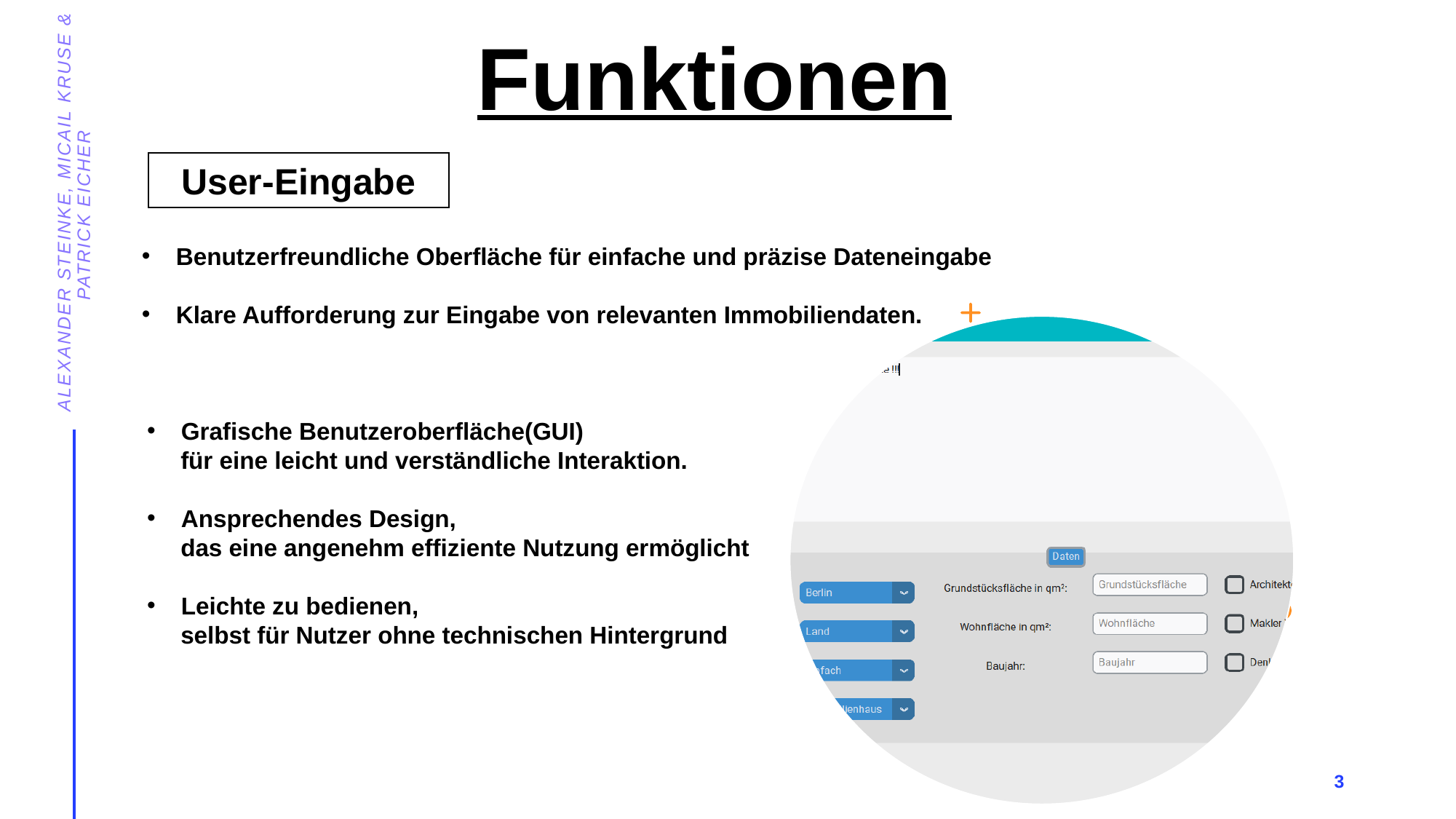

# Funktionen
User-Eingabe
Alexander Steinke, Micail Kruse & Patrick Eicher
Benutzerfreundliche Oberfläche für einfache und präzise Dateneingabe

Klare Aufforderung zur Eingabe von relevanten Immobiliendaten.

Grafische Benutzeroberfläche(GUI)
     für eine leicht und verständliche Interaktion.

Ansprechendes Design,
     das eine angenehm effiziente Nutzung ermöglicht

Leichte zu bedienen,
     selbst für Nutzer ohne technischen Hintergrund

3